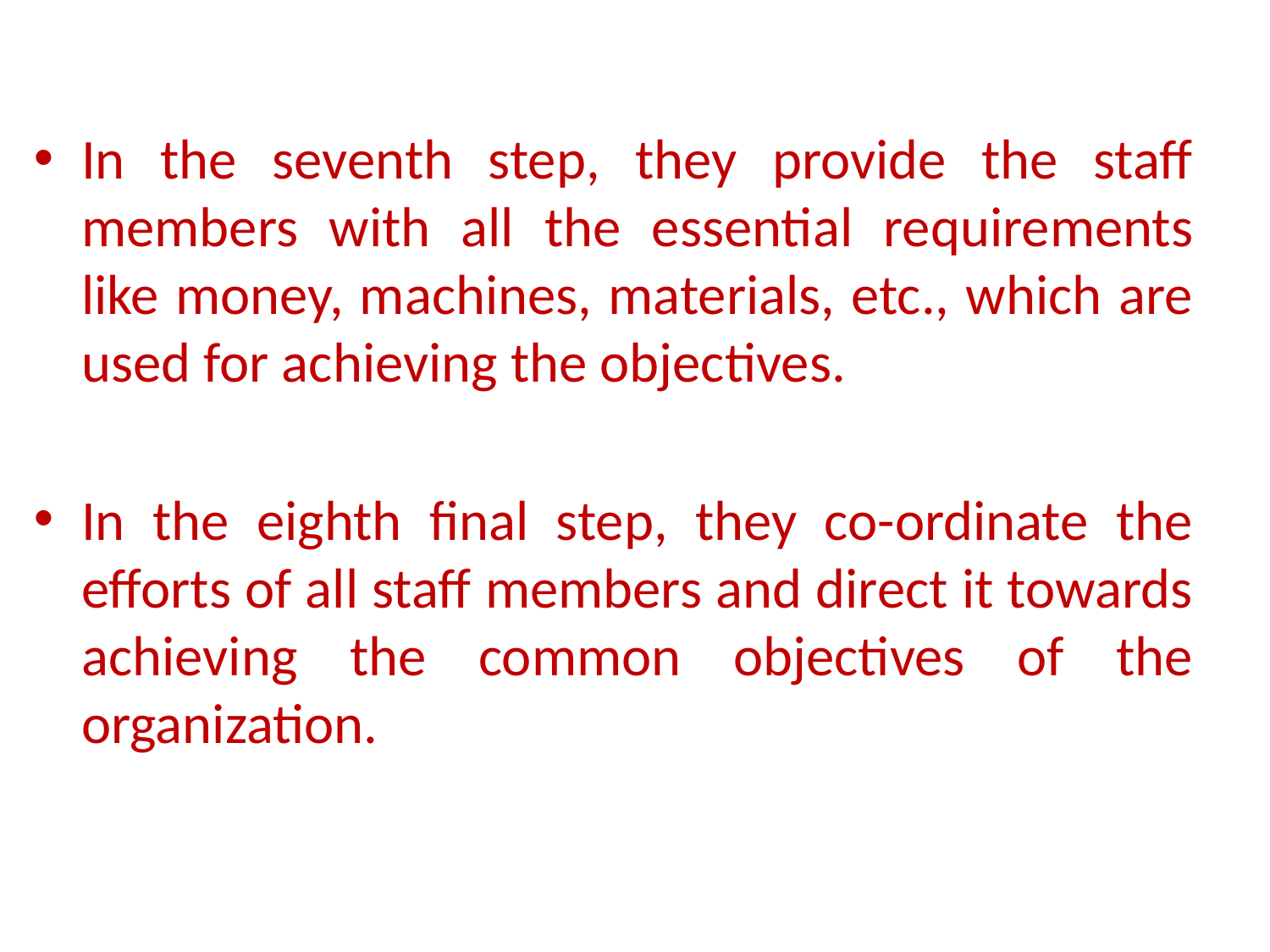

#
In the seventh step, they provide the staff members with all the essential requirements like money, machines, materials, etc., which are used for achieving the objectives.

In the eighth final step, they co-ordinate the efforts of all staff members and direct it towards achieving the common objectives of the organization.